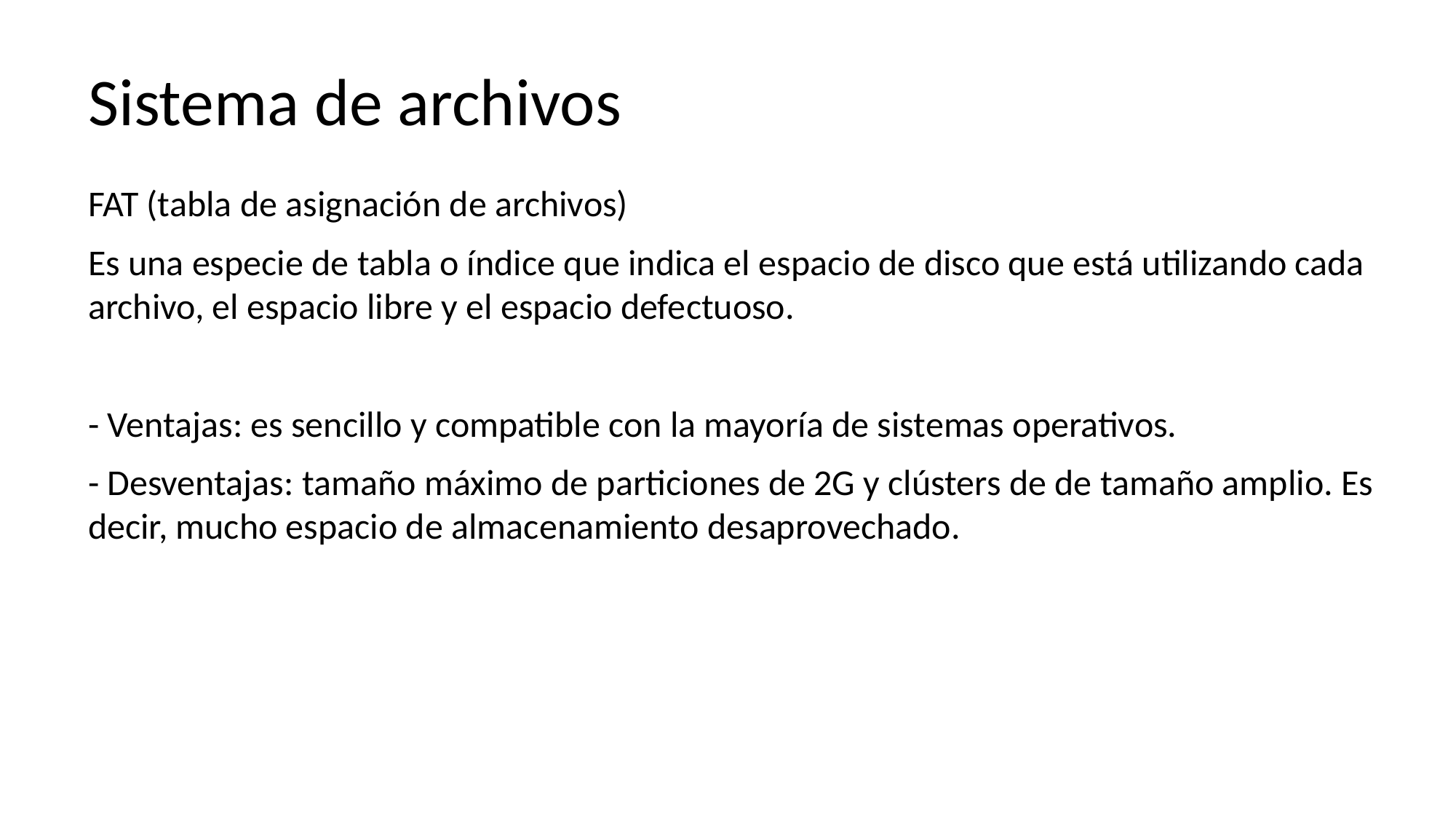

Sistema de archivos

FAT (tabla de asignación de archivos)
Es una especie de tabla o índice que indica el espacio de disco que está utilizando cada archivo, el espacio libre y el espacio defectuoso.

- Ventajas: es sencillo y compatible con la mayoría de sistemas operativos.
- Desventajas: tamaño máximo de particiones de 2G y clústers de de tamaño amplio. Es decir, mucho espacio de almacenamiento desaprovechado.